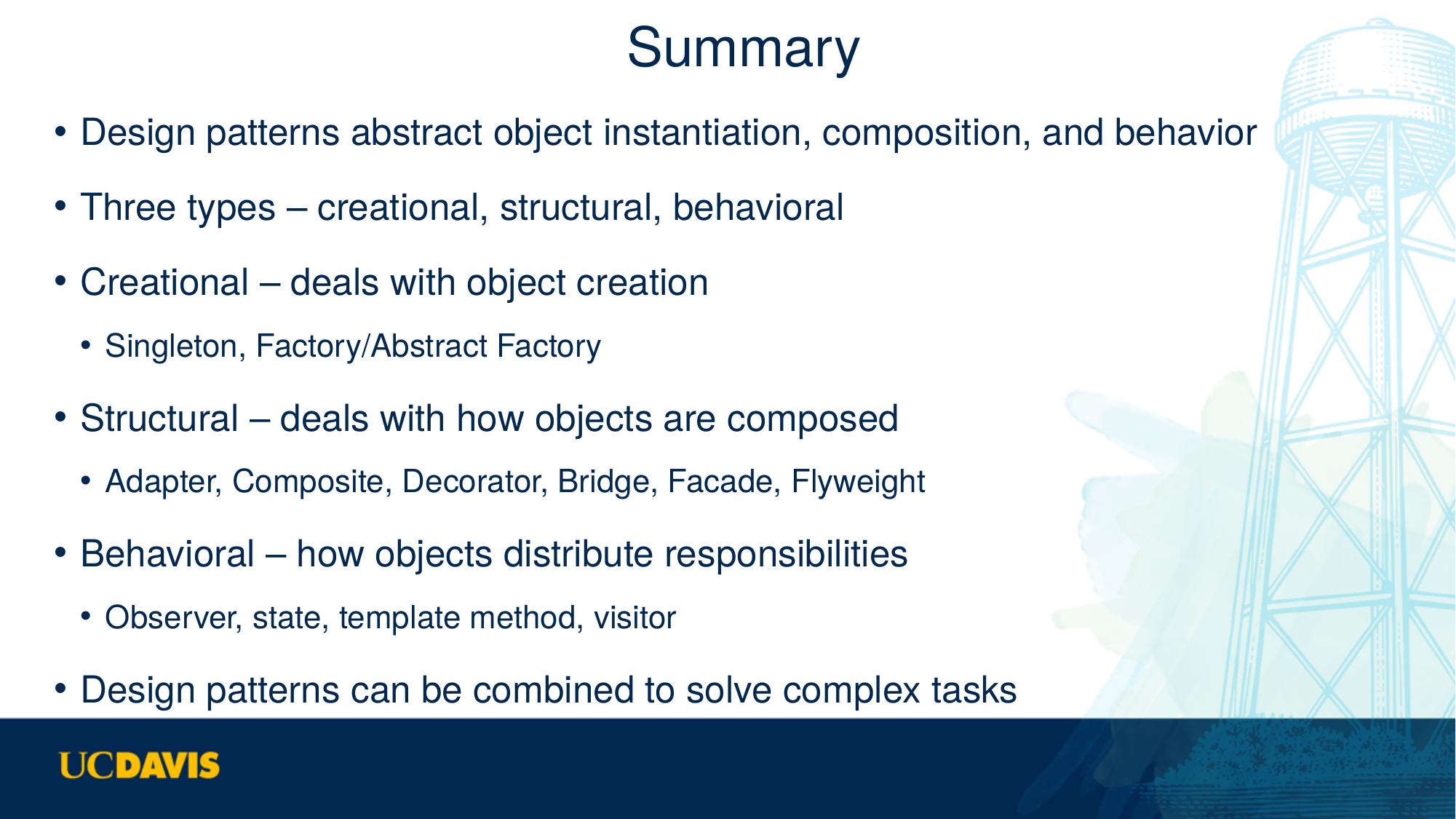

# Summary
Design patterns abstract object instantiation, composition, and behavior
Three types – creational, structural, behavioral
Creational – deals with object creation
Singleton, Factory/Abstract Factory
Structural – deals with how objects are composed
Adapter, Composite, Decorator, Bridge, Facade, Flyweight
Behavioral – how objects distribute responsibilities
Observer, state, template method, visitor
Design patterns can be combined to solve complex tasks